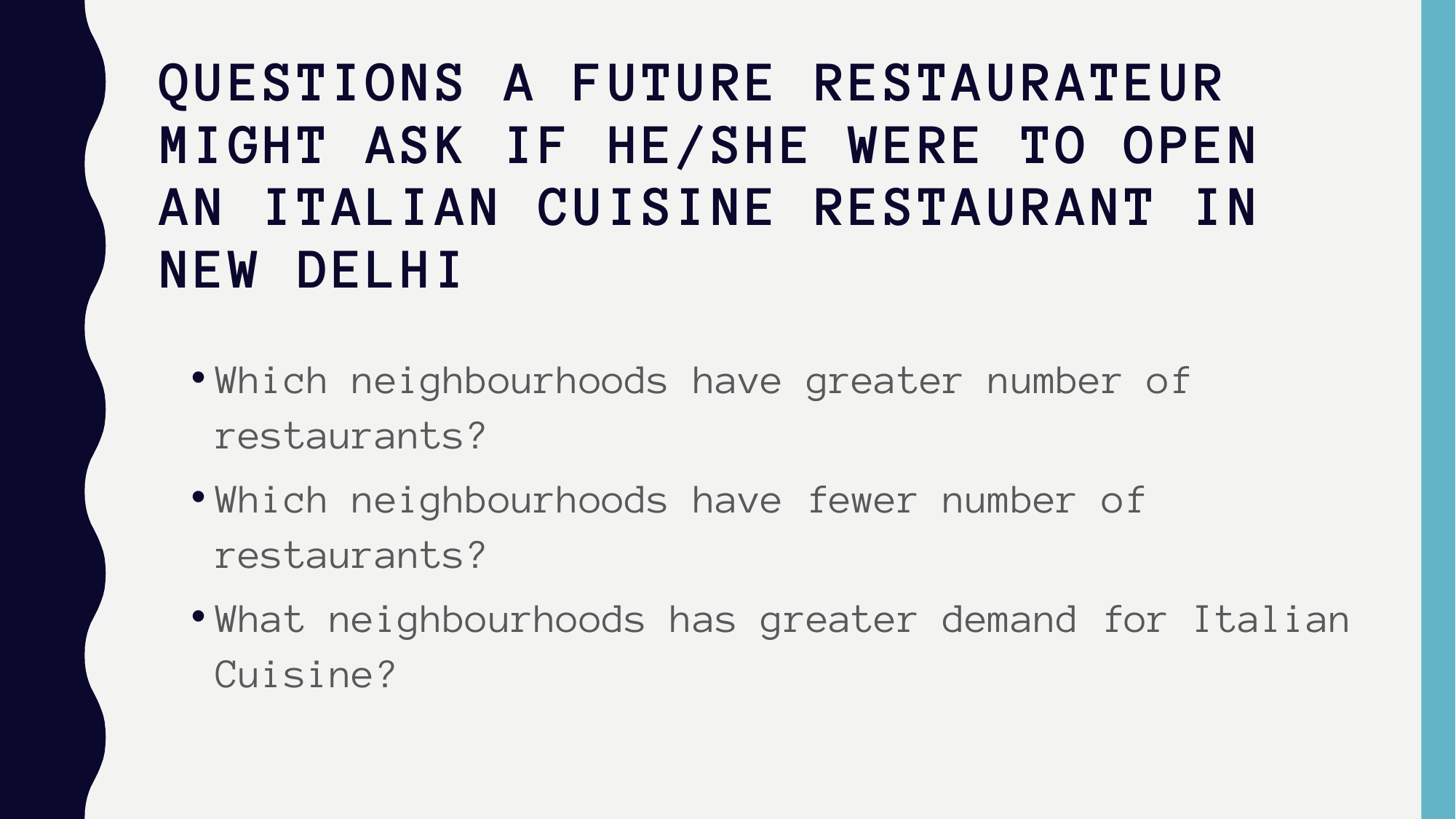

# Questions a future restaurateur might ask if he/she were to open an Italian cuisine restaurant in New Delhi
Which neighbourhoods have greater number of restaurants?
Which neighbourhoods have fewer number of restaurants?
What neighbourhoods has greater demand for Italian Cuisine?